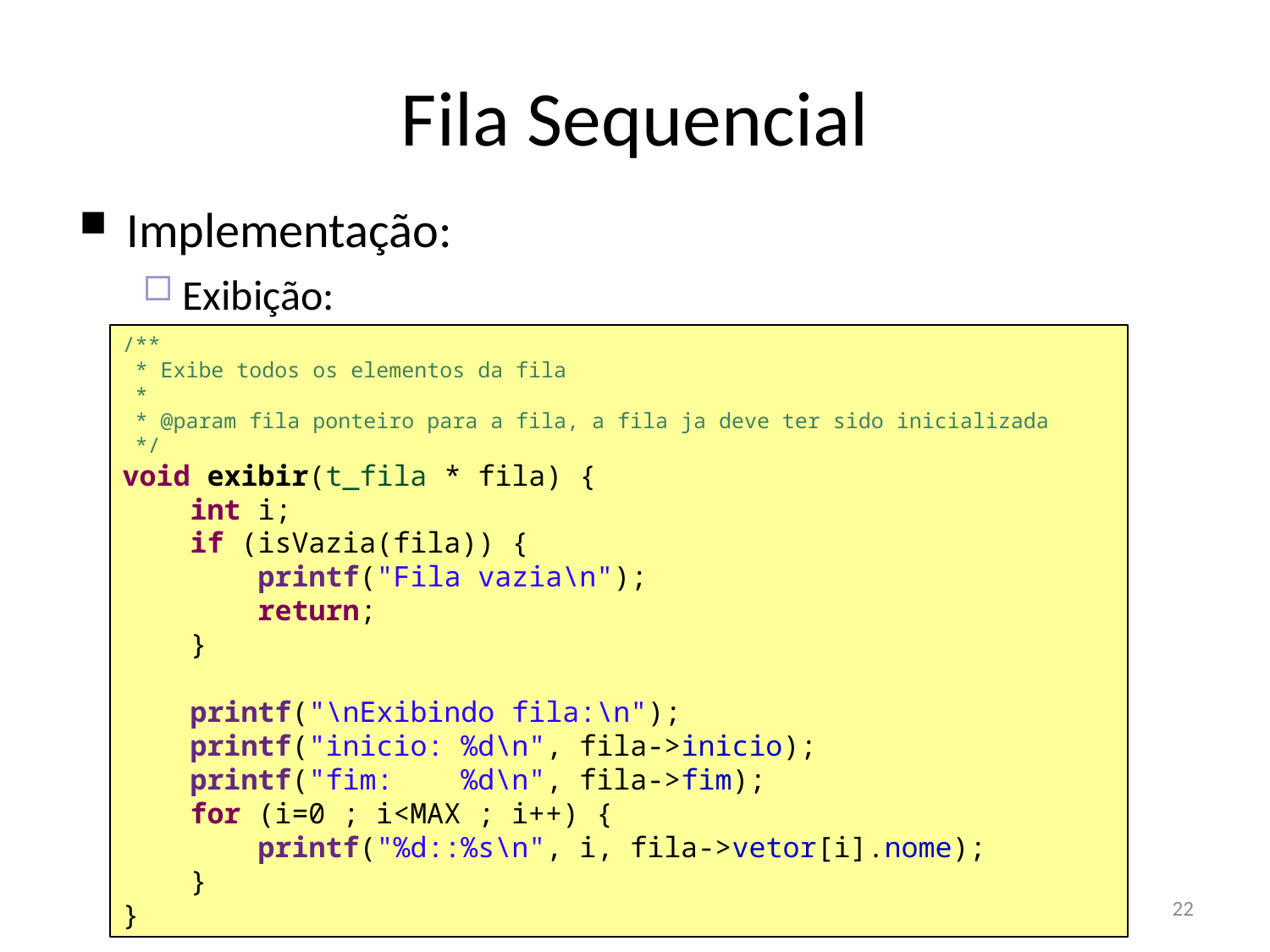

Fila Sequencial
Implementação:
Exibição:
/**
 * Exibe todos os elementos da fila
 *
 * @param fila ponteiro para a fila, a fila ja deve ter sido inicializada
 */
void exibir(t_fila * fila) {
    int i;
    if (isVazia(fila)) {
        printf("Fila vazia\n");
        return;
    }

    printf("\nExibindo fila:\n");
    printf("inicio: %d\n", fila->inicio);
    printf("fim:    %d\n", fila->fim);
    for (i=0 ; i<MAX ; i++) {
        printf("%d::%s\n", i, fila->vetor[i].nome);
    }
}
22